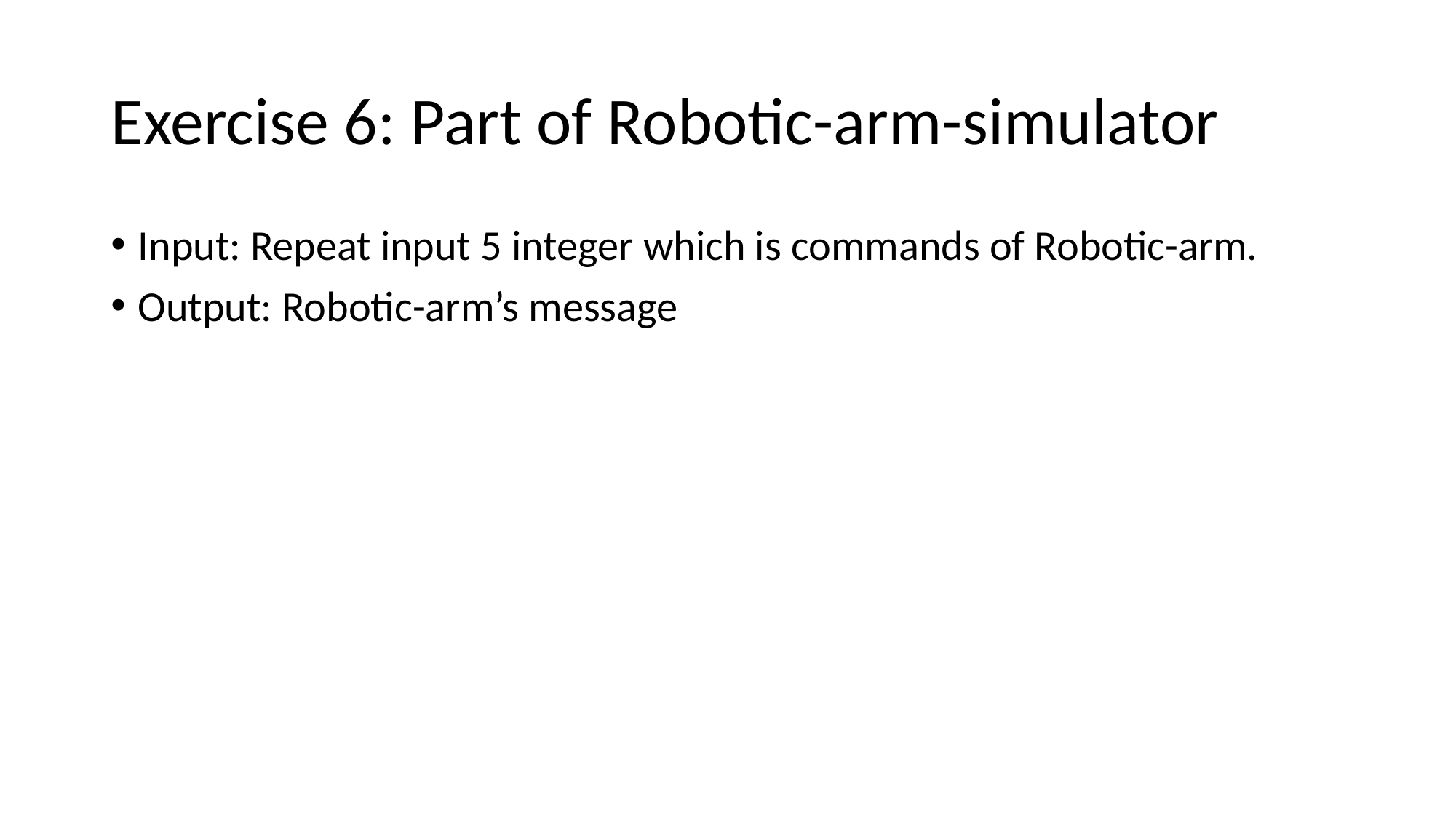

# Exercise 6: Part of Robotic-arm-simulator
Input: Repeat input 5 integer which is commands of Robotic-arm.
Output: Robotic-arm’s message